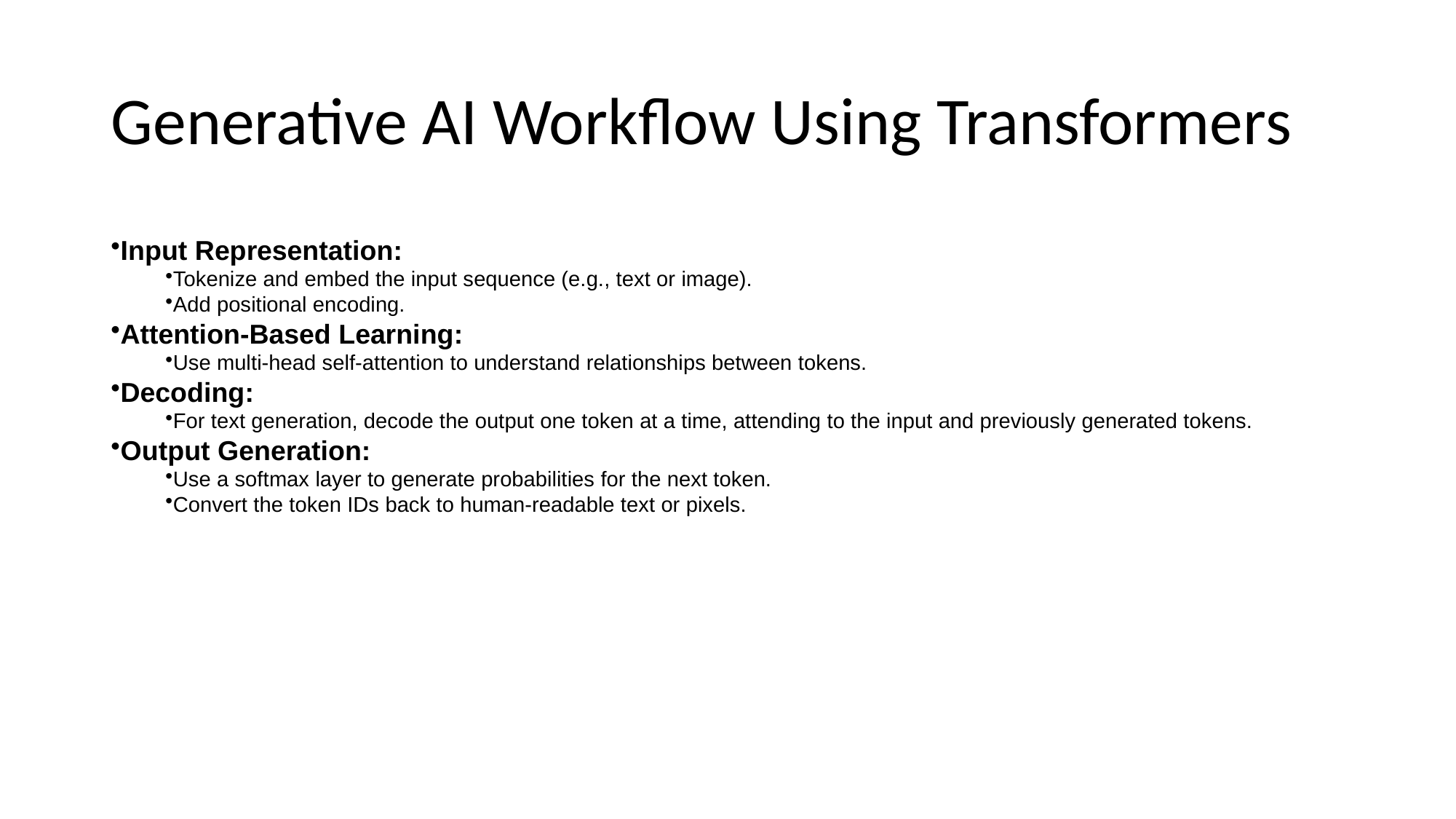

# Generative AI Workflow Using Transformers
Input Representation:
Tokenize and embed the input sequence (e.g., text or image).
Add positional encoding.
Attention-Based Learning:
Use multi-head self-attention to understand relationships between tokens.
Decoding:
For text generation, decode the output one token at a time, attending to the input and previously generated tokens.
Output Generation:
Use a softmax layer to generate probabilities for the next token.
Convert the token IDs back to human-readable text or pixels.